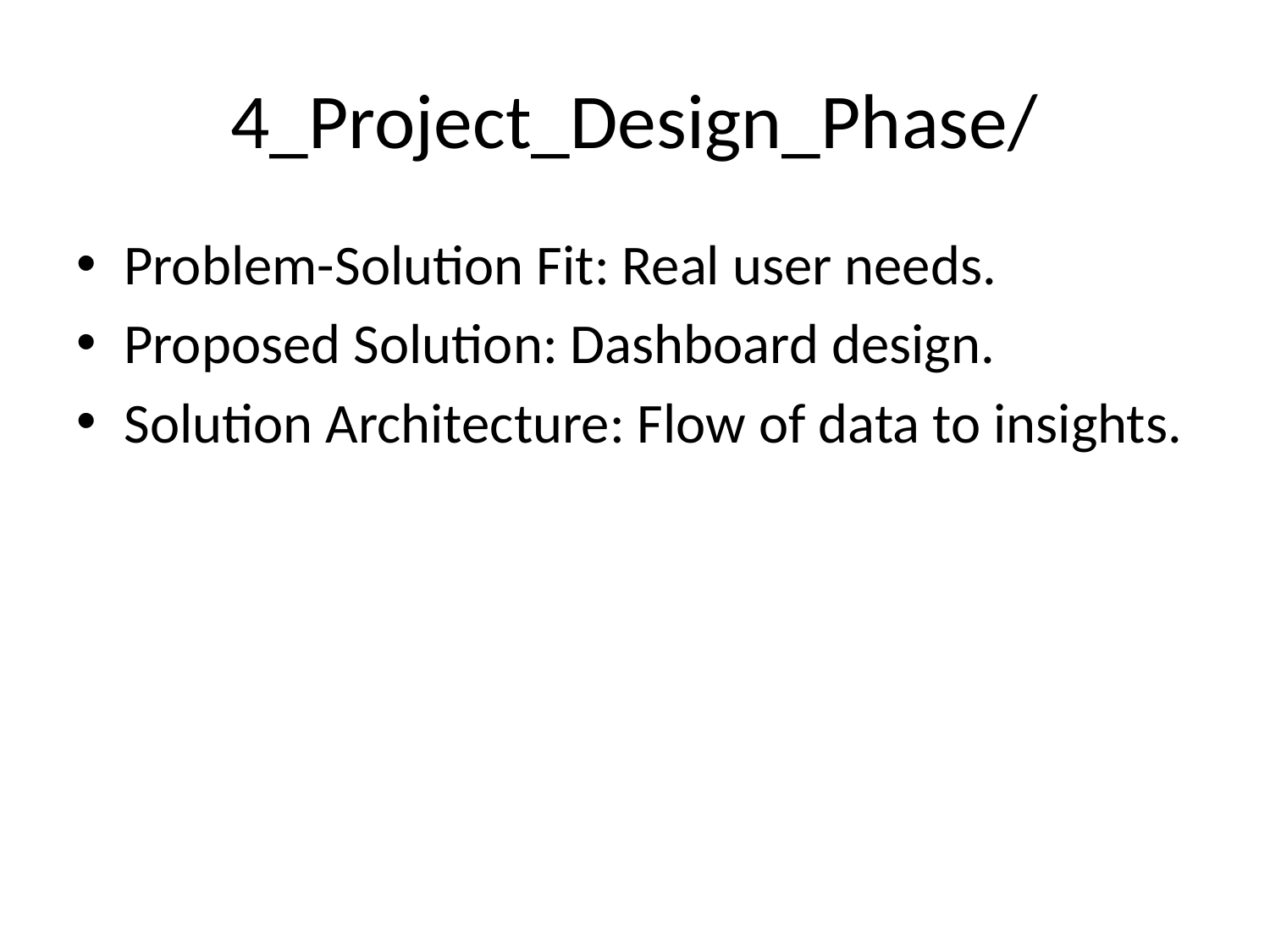

# 4_Project_Design_Phase/
Problem-Solution Fit: Real user needs.
Proposed Solution: Dashboard design.
Solution Architecture: Flow of data to insights.